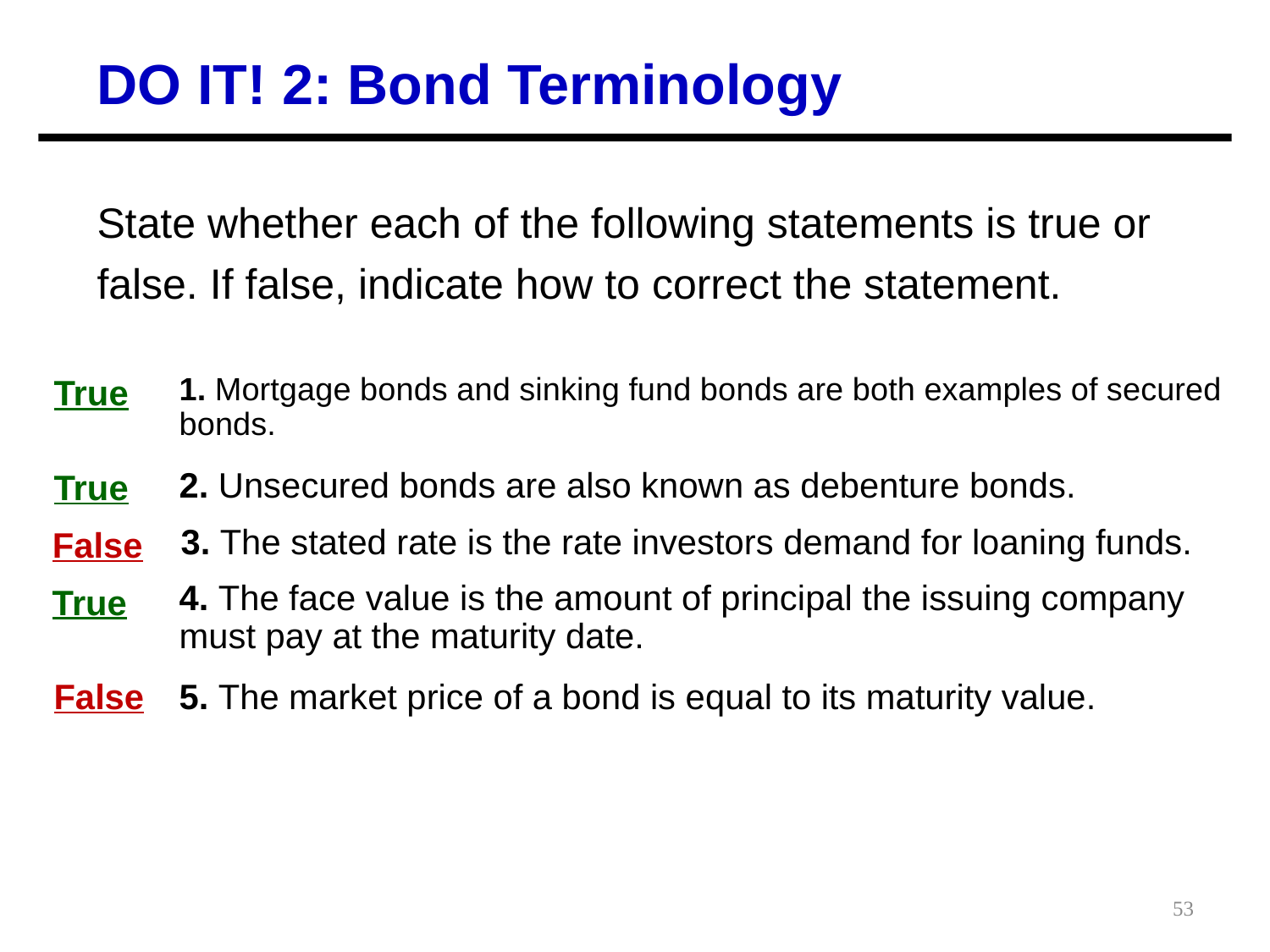

DO IT! 2: Bond Terminology

State whether each of the following statements is true or false. If false, indicate how to correct the statement.
1. Mortgage bonds and sinking fund bonds are both examples of secured bonds.
True
2. Unsecured bonds are also known as debenture bonds.
True
3. The stated rate is the rate investors demand for loaning funds.
False
4. The face value is the amount of principal the issuing company must pay at the maturity date.
True
False
5. The market price of a bond is equal to its maturity value.
53